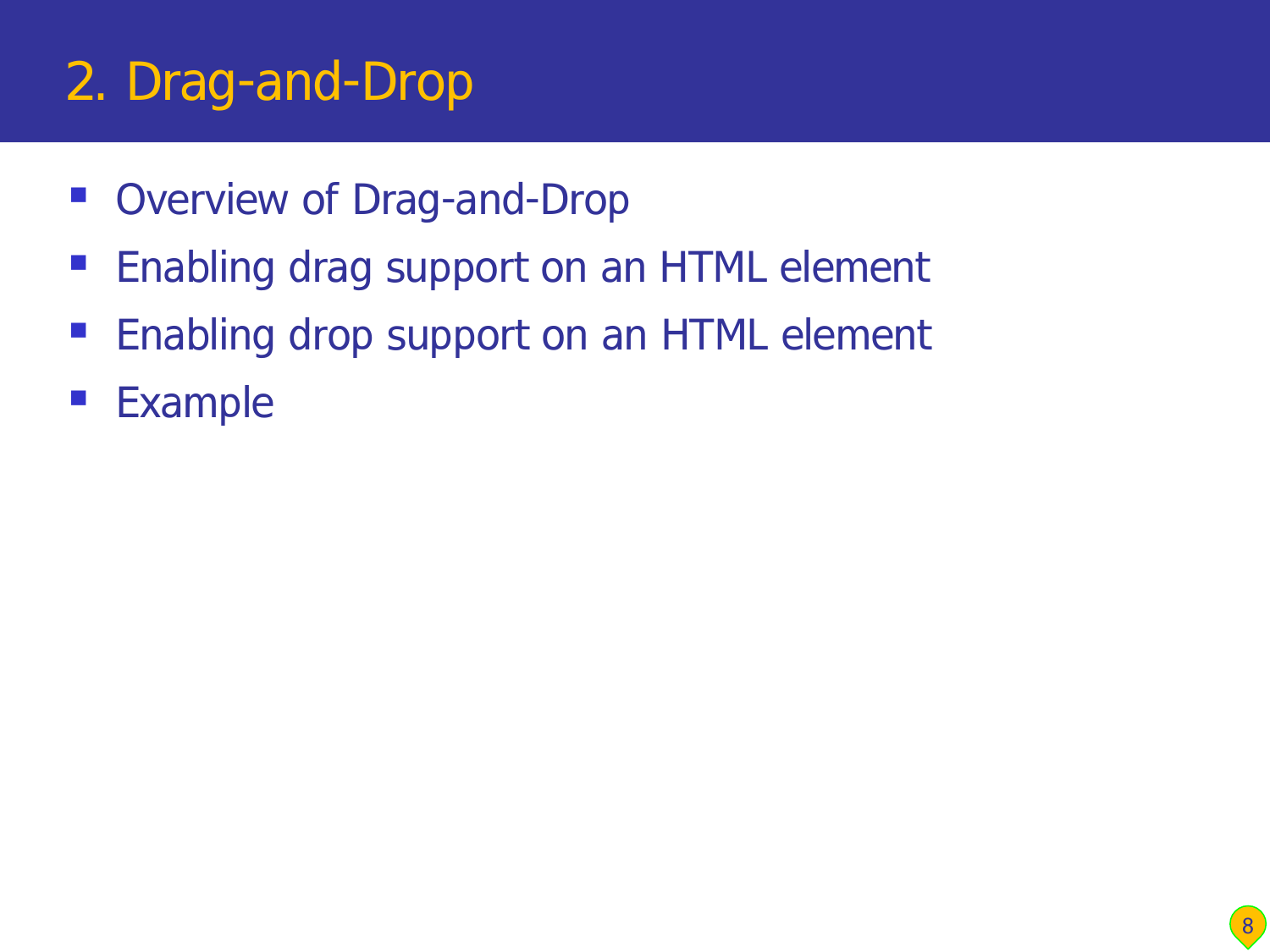

# 2. Drag-and-Drop
Overview of Drag-and-Drop
Enabling drag support on an HTML element
Enabling drop support on an HTML element
Example
8